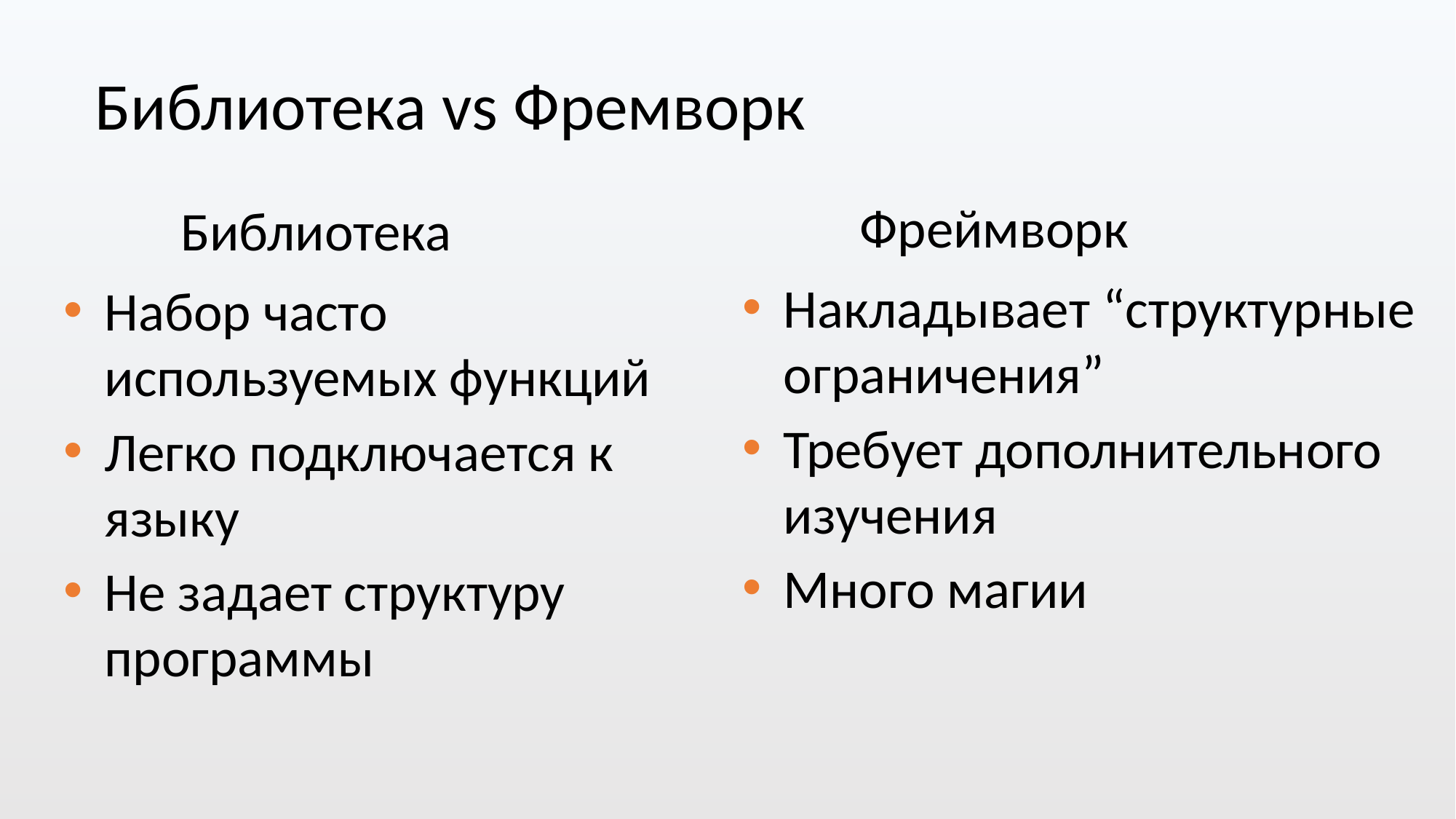

Библиотека vs Фремворк
Фреймворк
Библиотека
Накладывает “структурные ограничения”
Требует дополнительного изучения
Много магии
Набор часто используемых функций
Легко подключается к языку
Не задает структуру программы